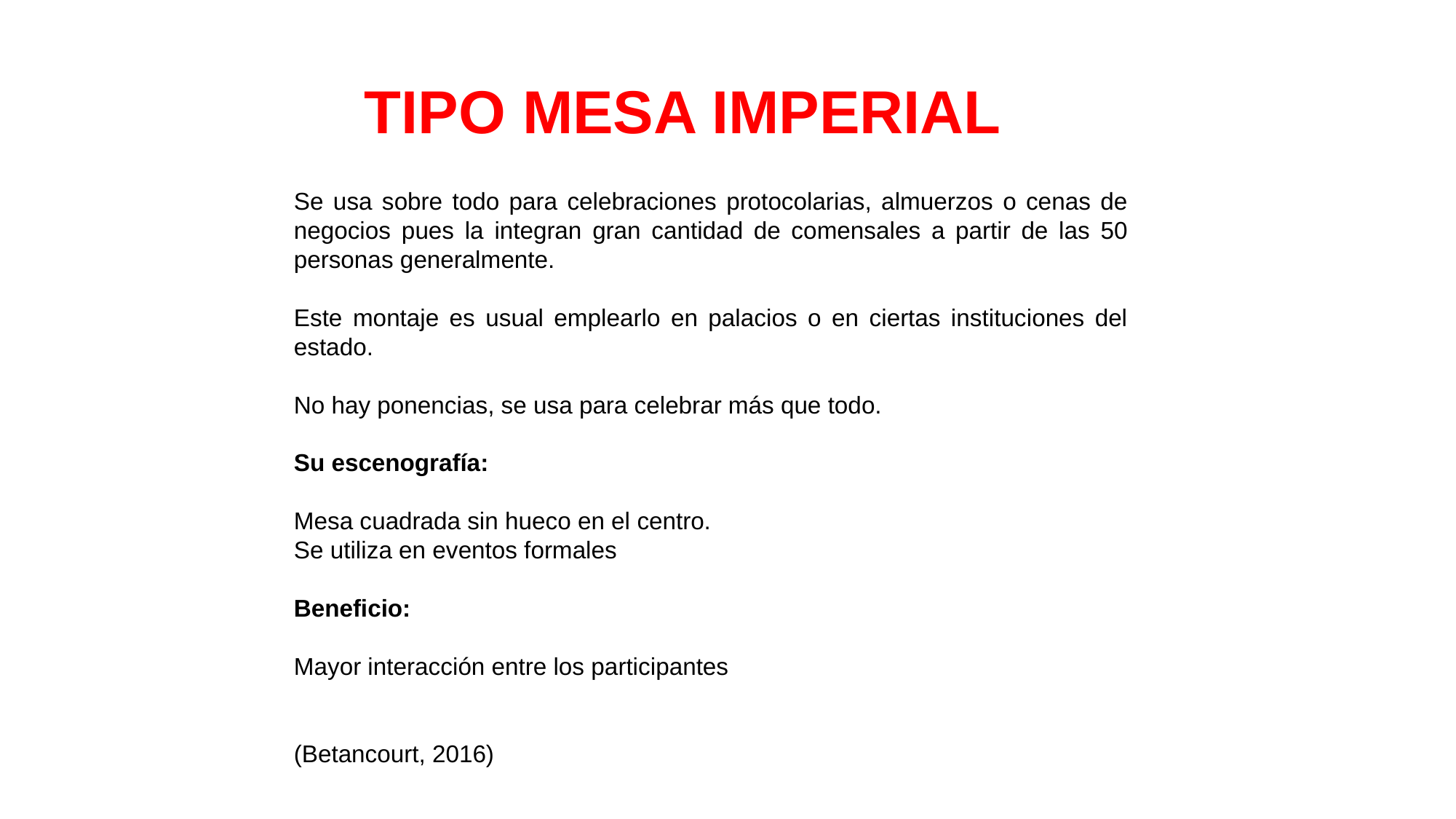

TIPO MESA IMPERIAL
Se usa sobre todo para celebraciones protocolarias, almuerzos o cenas de negocios pues la integran gran cantidad de comensales a partir de las 50 personas generalmente.

Este montaje es usual emplearlo en palacios o en ciertas instituciones del estado.

No hay ponencias, se usa para celebrar más que todo.

Su escenografía:

Mesa cuadrada sin hueco en el centro.
Se utiliza en eventos formales

Beneficio:

Mayor interacción entre los participantes

(Betancourt, 2016)